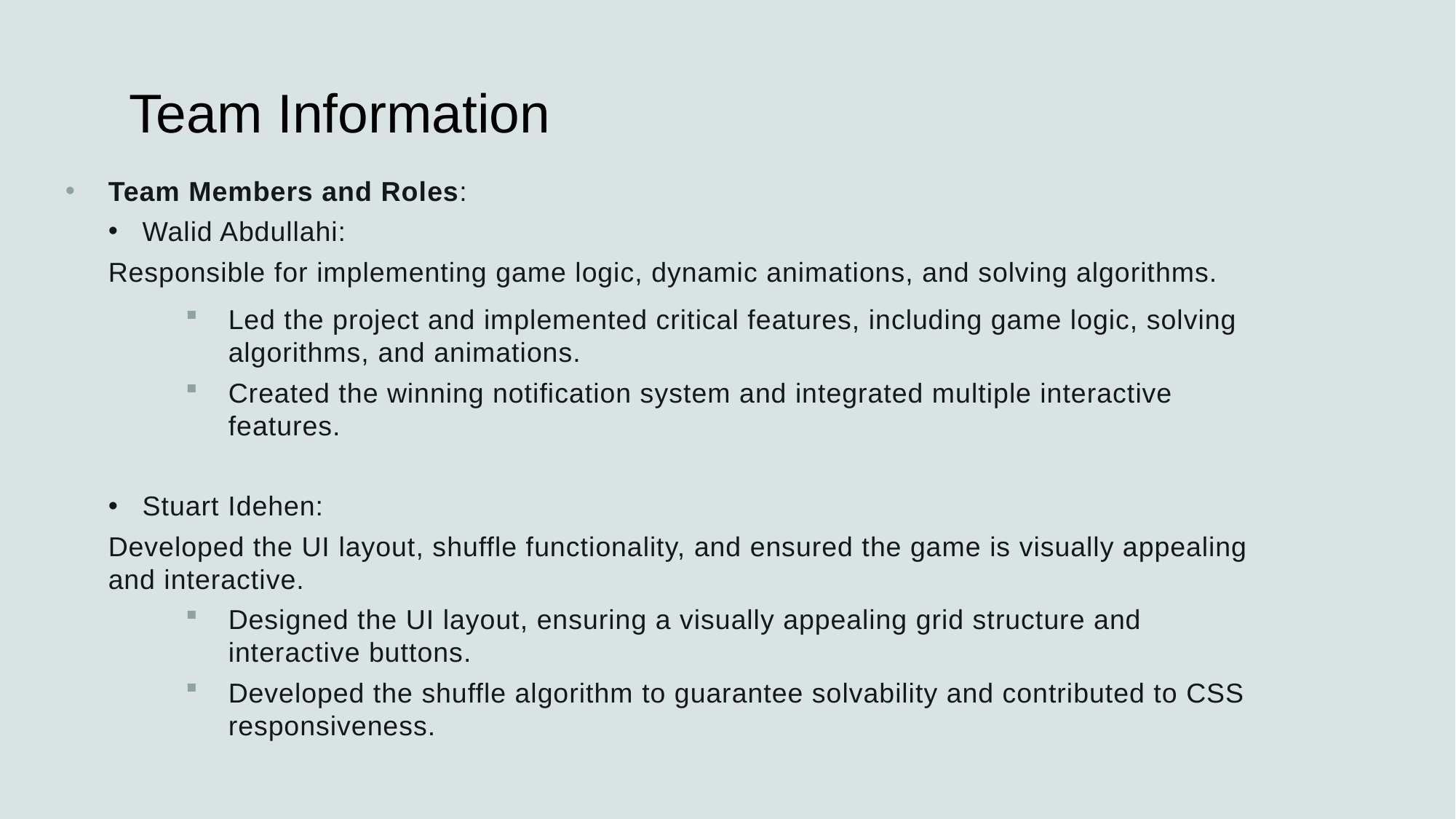

# Team Information
Team Members and Roles:
Walid Abdullahi:
Responsible for implementing game logic, dynamic animations, and solving algorithms.
Led the project and implemented critical features, including game logic, solving algorithms, and animations.
Created the winning notification system and integrated multiple interactive features.

Stuart Idehen:
Developed the UI layout, shuffle functionality, and ensured the game is visually appealing and interactive.
Designed the UI layout, ensuring a visually appealing grid structure and interactive buttons.
Developed the shuffle algorithm to guarantee solvability and contributed to CSS responsiveness.